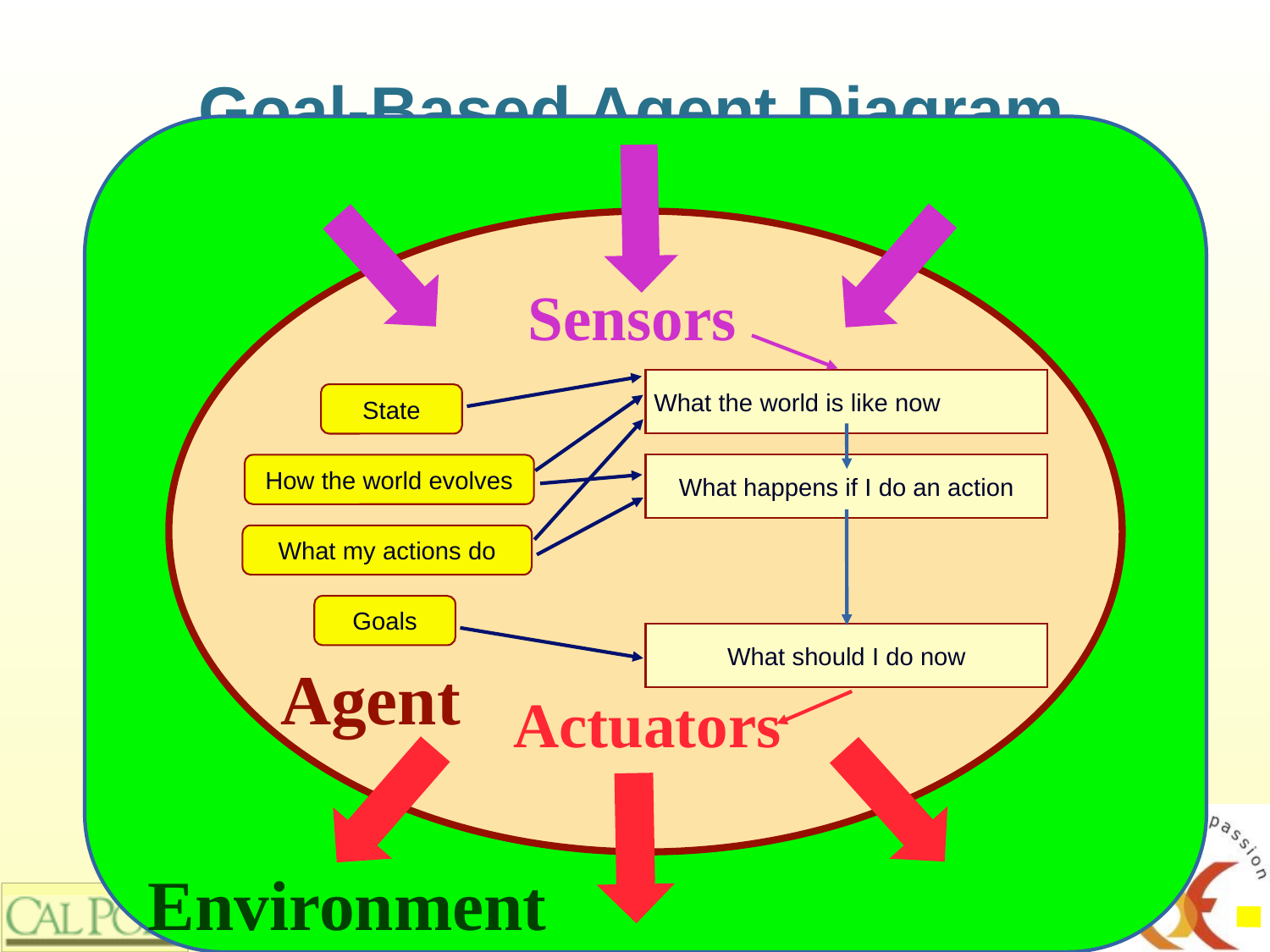

# Goal-Based Agent Diagram

Sensors

What the world is like now

State

How the world evolves

What happens if I do an action

What my actions do

Goals

What should I do now

Agent
Actuators

Environment
62